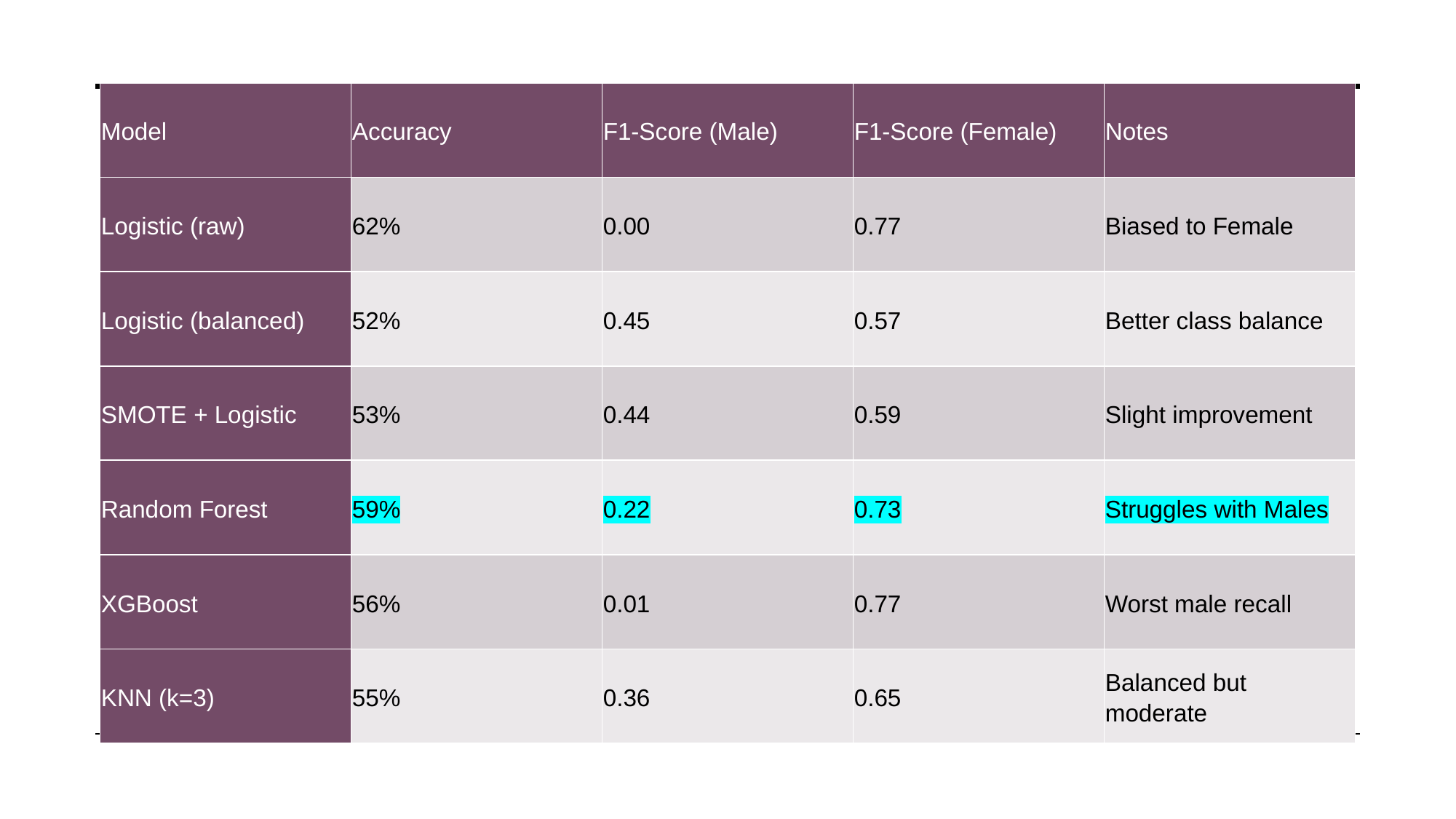

| Model | Accuracy | F1-Score (Male) | F1-Score (Female) | Notes |
| --- | --- | --- | --- | --- |
| Logistic (raw) | 62% | 0.00 | 0.77 | Biased to Female |
| Logistic (balanced) | 52% | 0.45 | 0.57 | Better class balance |
| SMOTE + Logistic | 53% | 0.44 | 0.59 | Slight improvement |
| Random Forest | 59% | 0.22 | 0.73 | Struggles with Males |
| XGBoost | 56% | 0.01 | 0.77 | Worst male recall |
| KNN (k=3) | 55% | 0.36 | 0.65 | Balanced but moderate |